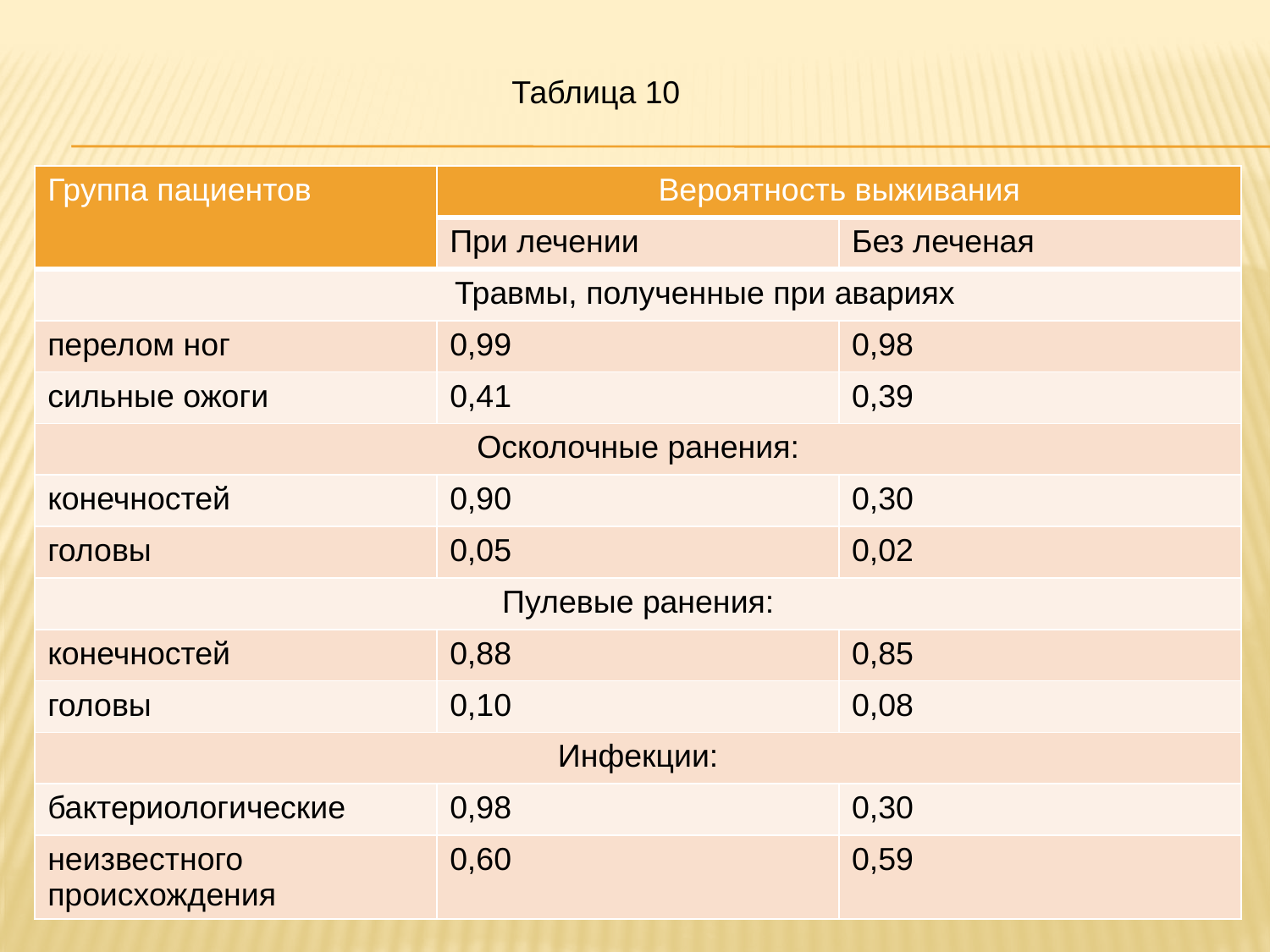

Таблица 10
| Группа пациентов | Вероятность выживания |  |
| --- | --- | --- |
|  | При лечении | Без леченая |
| Травмы, полученные при авариях |  |  |
| перелом ног | 0,99 | 0,98 |
| сильные ожоги | 0,41 | 0,39 |
| Осколочные ранения: |  |  |
| конечностей | 0,90 | 0,30 |
| головы | 0,05 | 0,02 |
| Пулевые ранения: |  |  |
| конечностей | 0,88 | 0,85 |
| головы | 0,10 | 0,08 |
| Инфекции: |  |  |
| бактериологические | 0,98 | 0,30 |
| неизвестного происхождения | 0,60 | 0,59 |